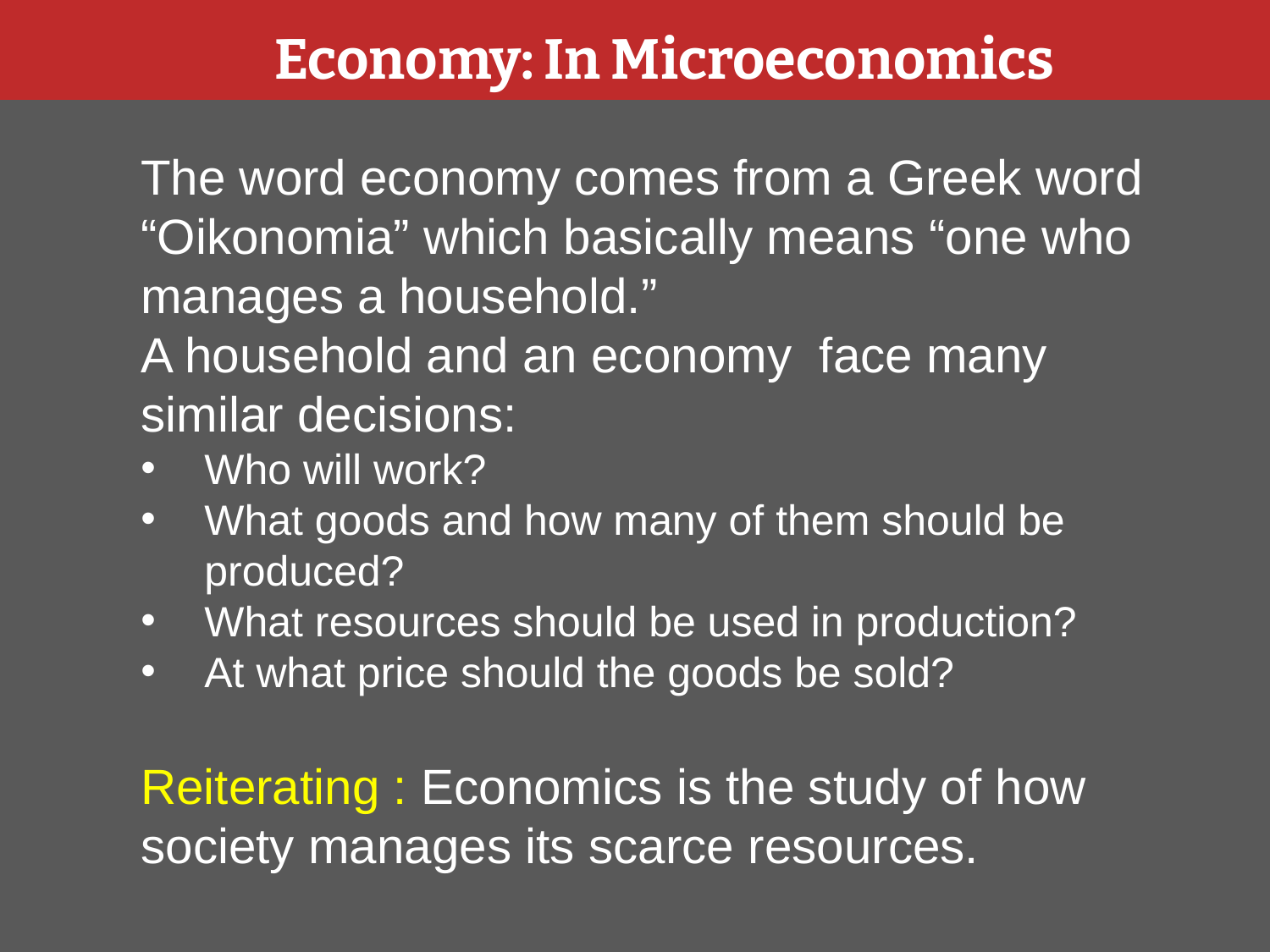

Economy: In Microeconomics
The word economy comes from a Greek word “Oikonomia” which basically means “one who manages a household.”
A household and an economy  face many similar decisions:
Who will work?
What goods and how many of them should be produced?
What resources should be used in production?
At what price should the goods be sold?

Reiterating : Economics is the study of how society manages its scarce resources.